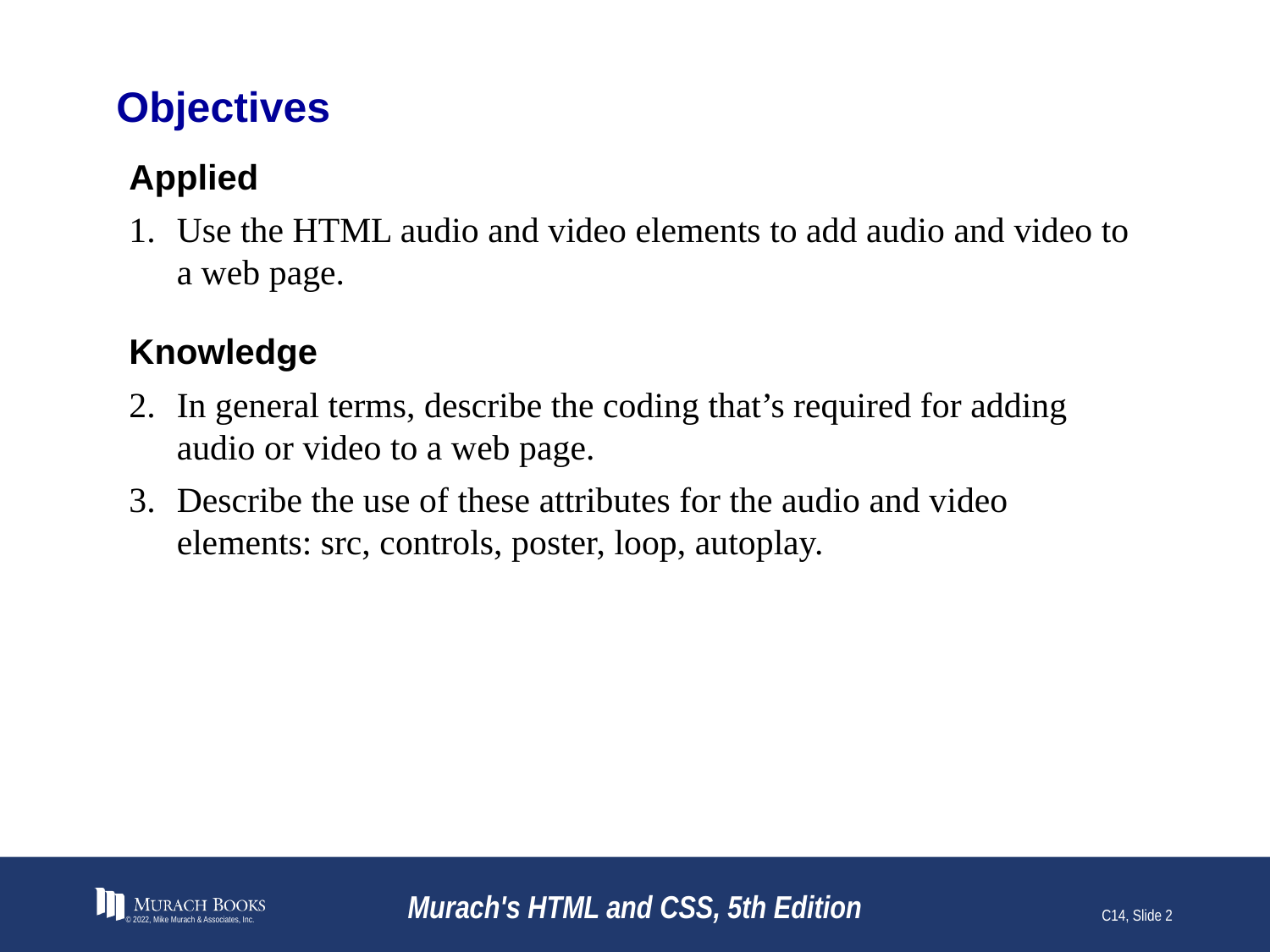

# Objectives
Applied
Use the HTML audio and video elements to add audio and video to a web page.
Knowledge
In general terms, describe the coding that’s required for adding audio or video to a web page.
Describe the use of these attributes for the audio and video elements: src, controls, poster, loop, autoplay.

© 2022, Mike Murach & Associates, Inc.
Murach's HTML and CSS, 5th Edition

C14, Slide 2